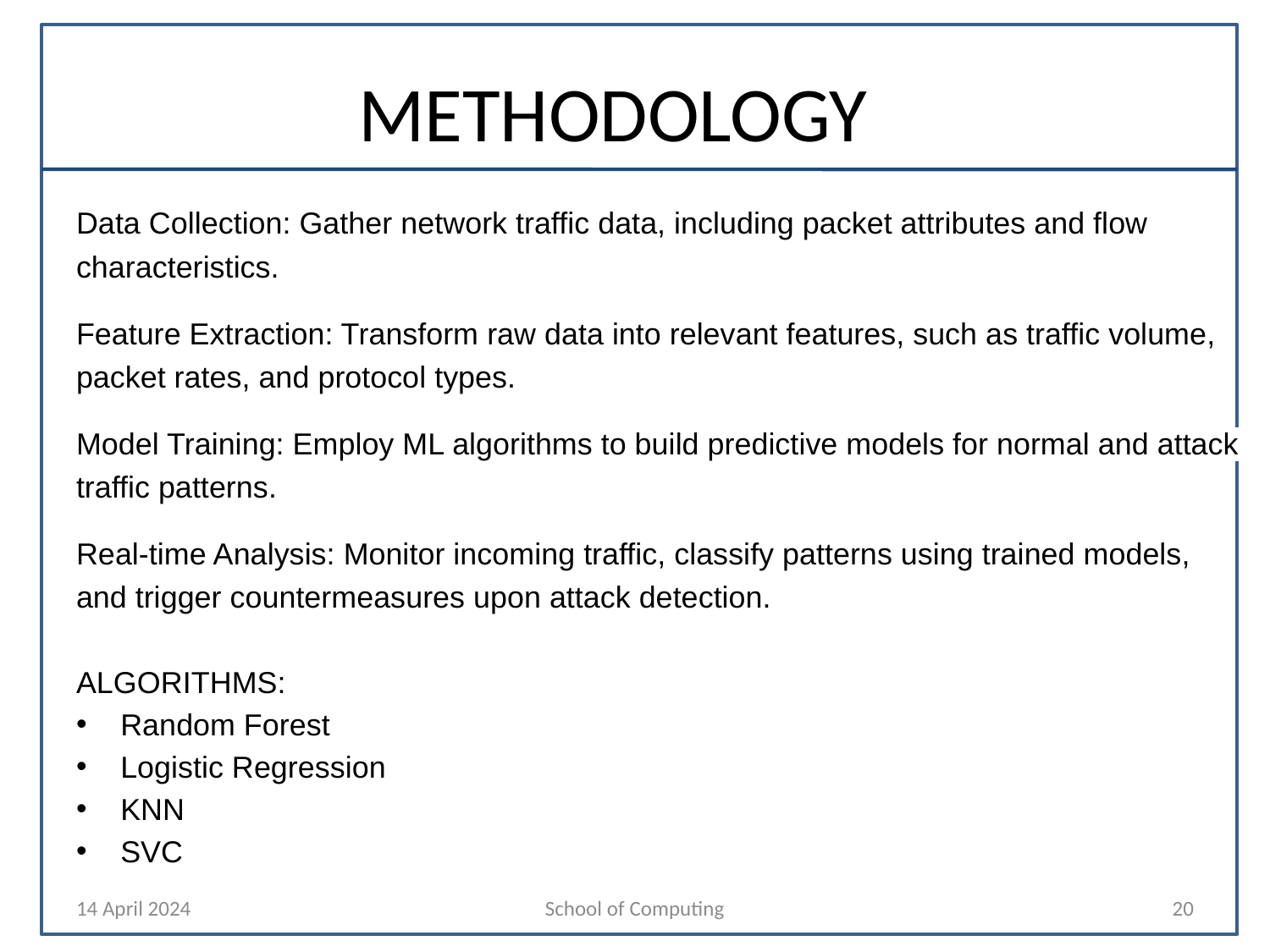

# METHODOLOGY
Data Collection: Gather network traffic data, including packet attributes and flow characteristics.
Feature Extraction: Transform raw data into relevant features, such as traffic volume, packet rates, and protocol types.
Model Training: Employ ML algorithms to build predictive models for normal and attack traffic patterns.
Real-time Analysis: Monitor incoming traffic, classify patterns using trained models, and trigger countermeasures upon attack detection.

ALGORITHMS:
Random Forest
Logistic Regression
KNN
SVC
14 April 2024
School of Computing
20